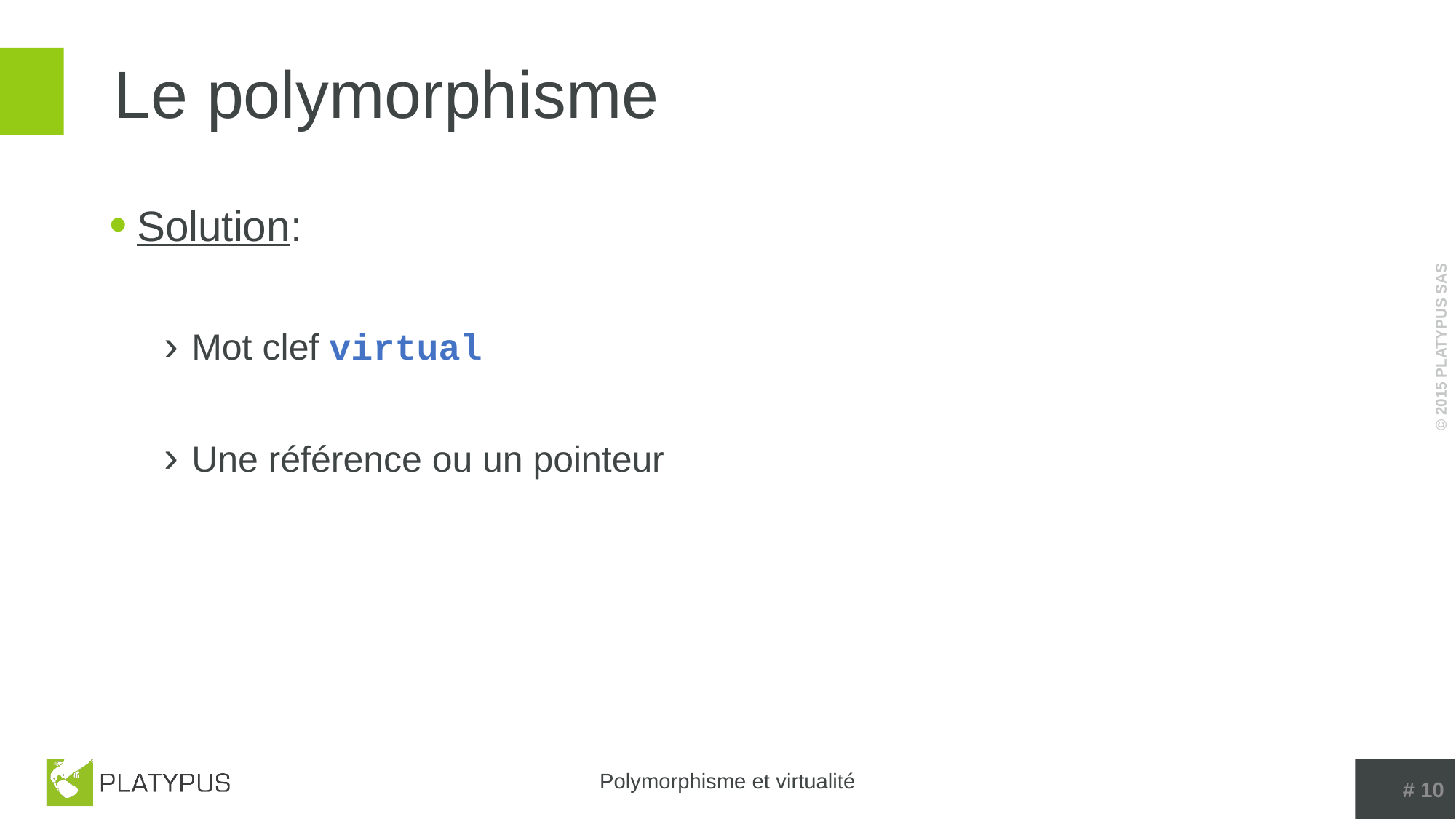

# Le polymorphisme
Solution:

Mot clef virtual

Une référence ou un pointeur

# 10
Polymorphisme et virtualité